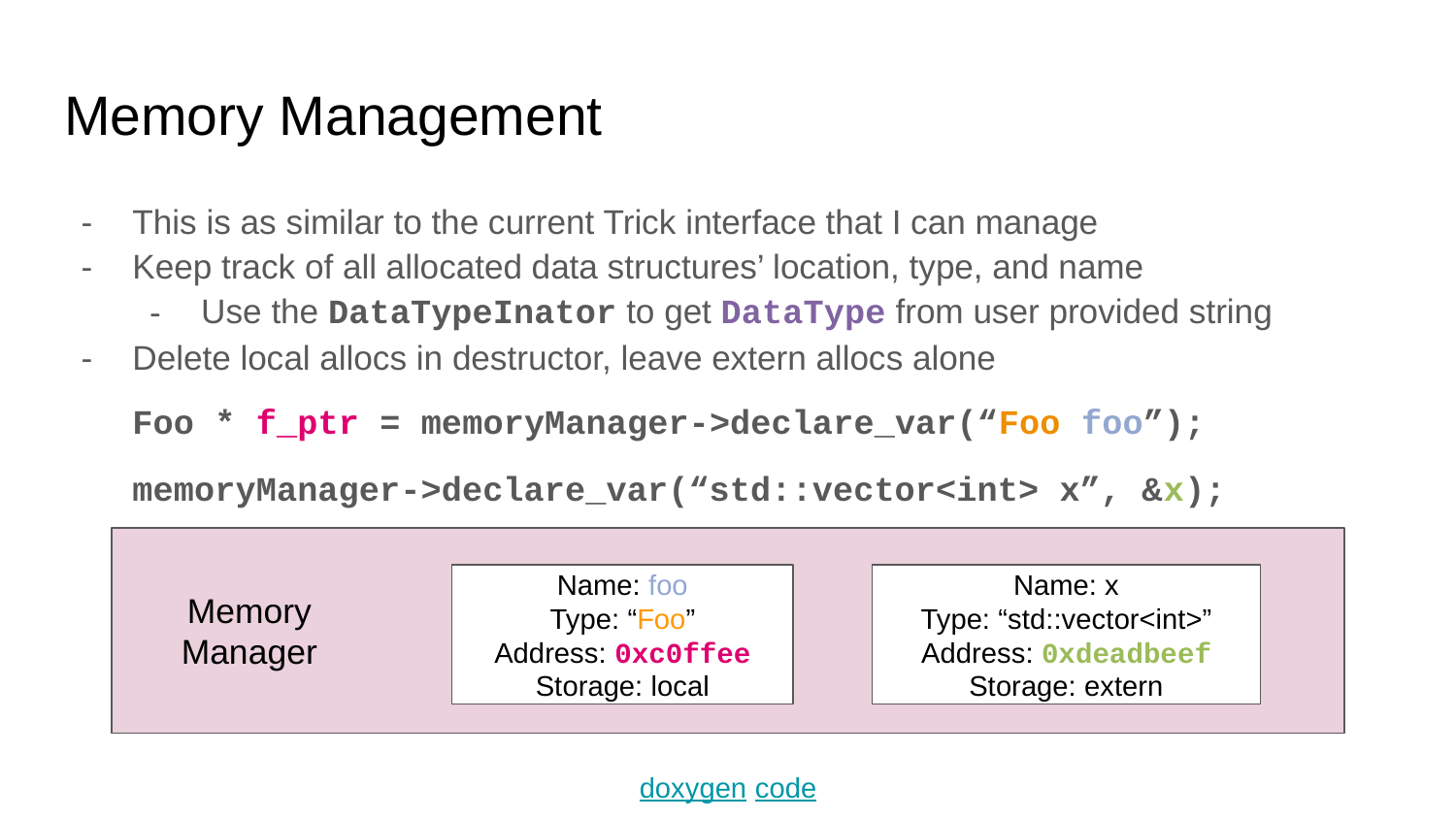

Memory Management
This is as similar to the current Trick interface that I can manage
Keep track of all allocated data structures’ location, type, and name
Use the DataTypeInator to get DataType from user provided string
Delete local allocs in destructor, leave extern allocs alone
Foo * f_ptr = memoryManager->declare_var(“Foo foo”);
memoryManager->declare_var(“std::vector<int> x”, &x);

Name: foo
Type: “Foo”
Address: 0xc0ffee
Storage: local
Name: x
Type: “std::vector<int>”
Address: 0xdeadbeef
Storage: extern
Memory
Manager
doxygen code